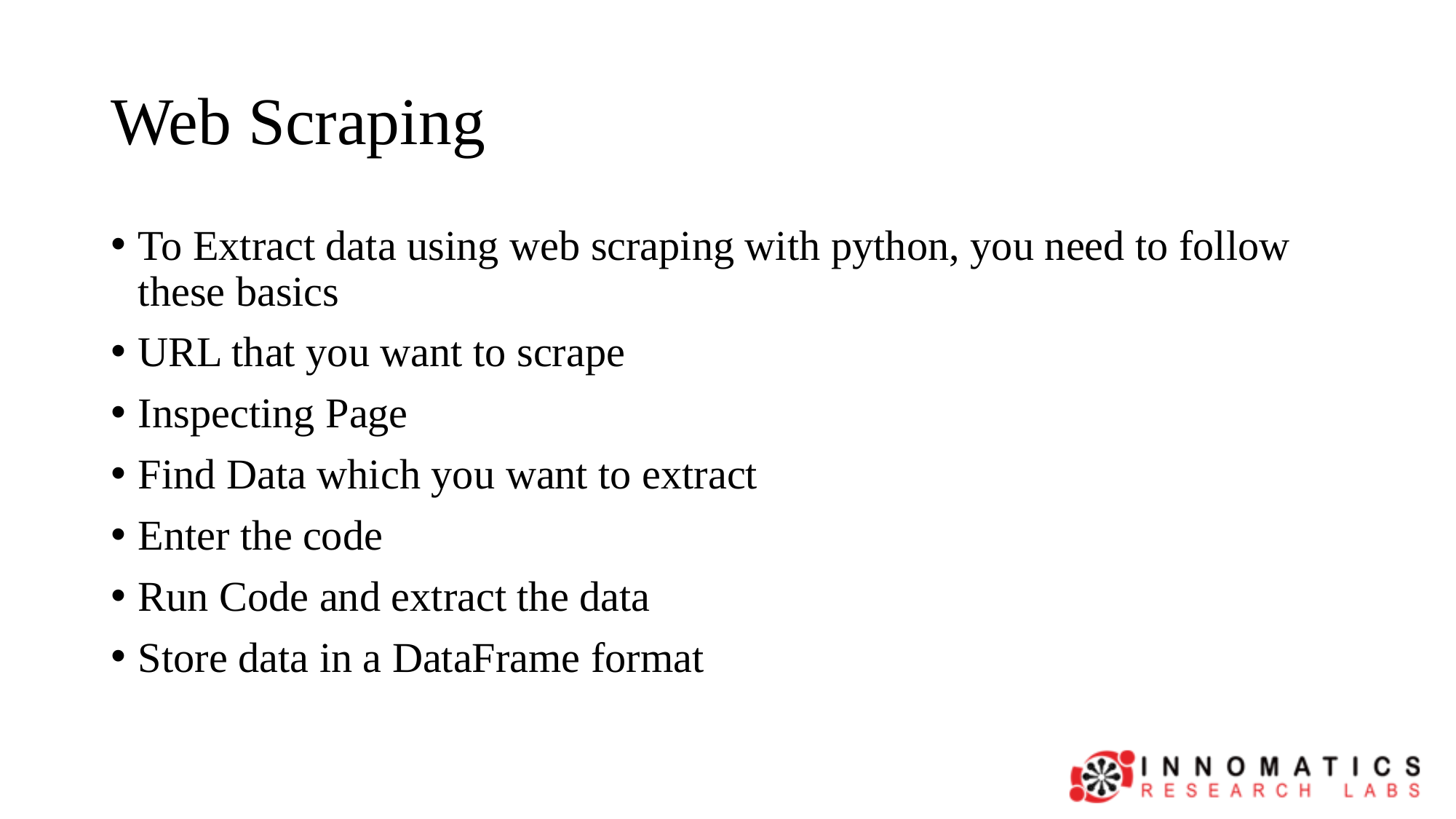

# Web Scraping
To Extract data using web scraping with python, you need to follow these basics
URL that you want to scrape
Inspecting Page
Find Data which you want to extract
Enter the code
Run Code and extract the data
Store data in a DataFrame format